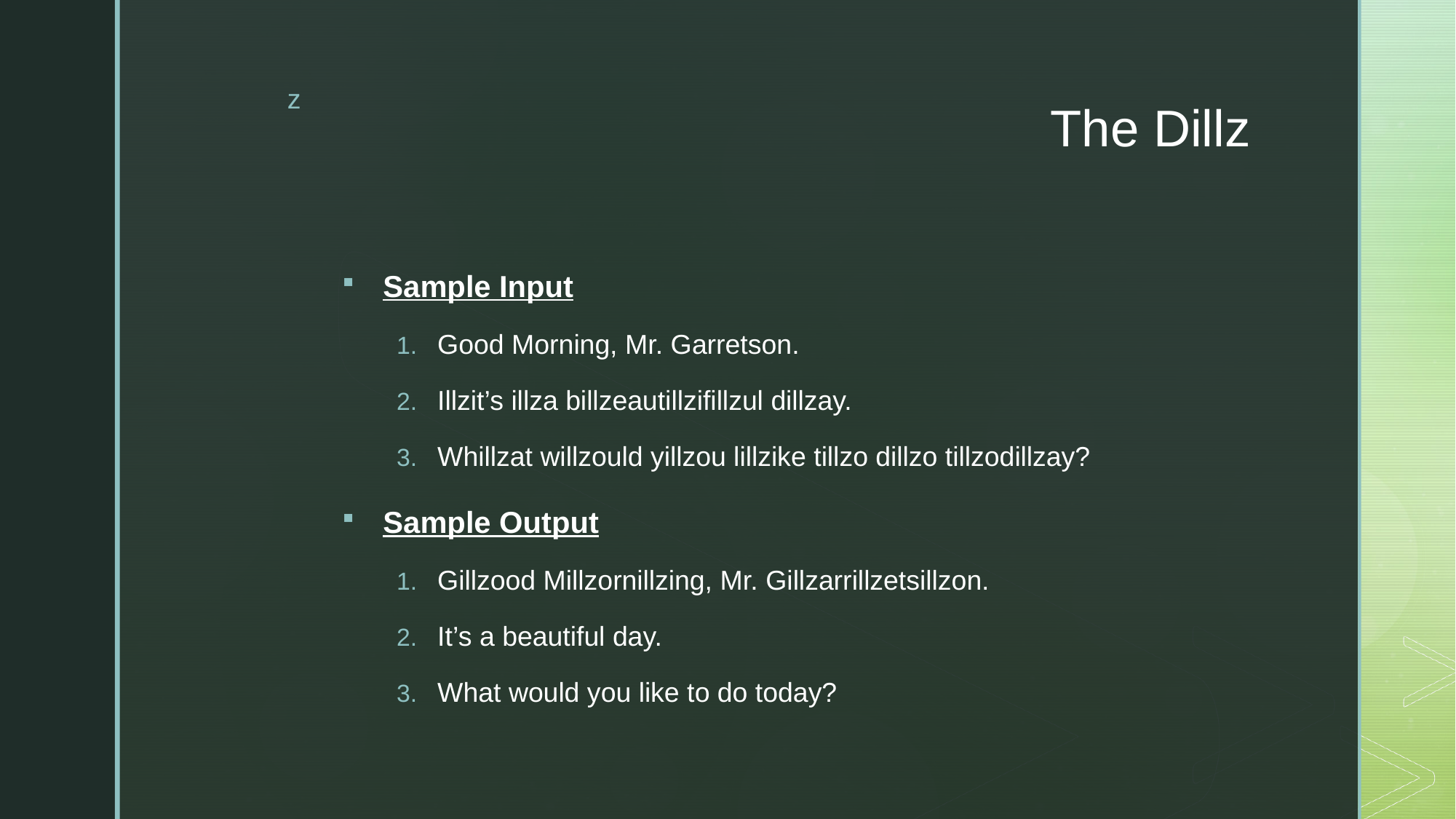

# The Dillz
Sample Input
Good Morning, Mr. Garretson.
Illzit’s illza billzeautillzifillzul dillzay.
Whillzat willzould yillzou lillzike tillzo dillzo tillzodillzay?
Sample Output
Gillzood Millzornillzing, Mr. Gillzarrillzetsillzon.
It’s a beautiful day.
What would you like to do today?